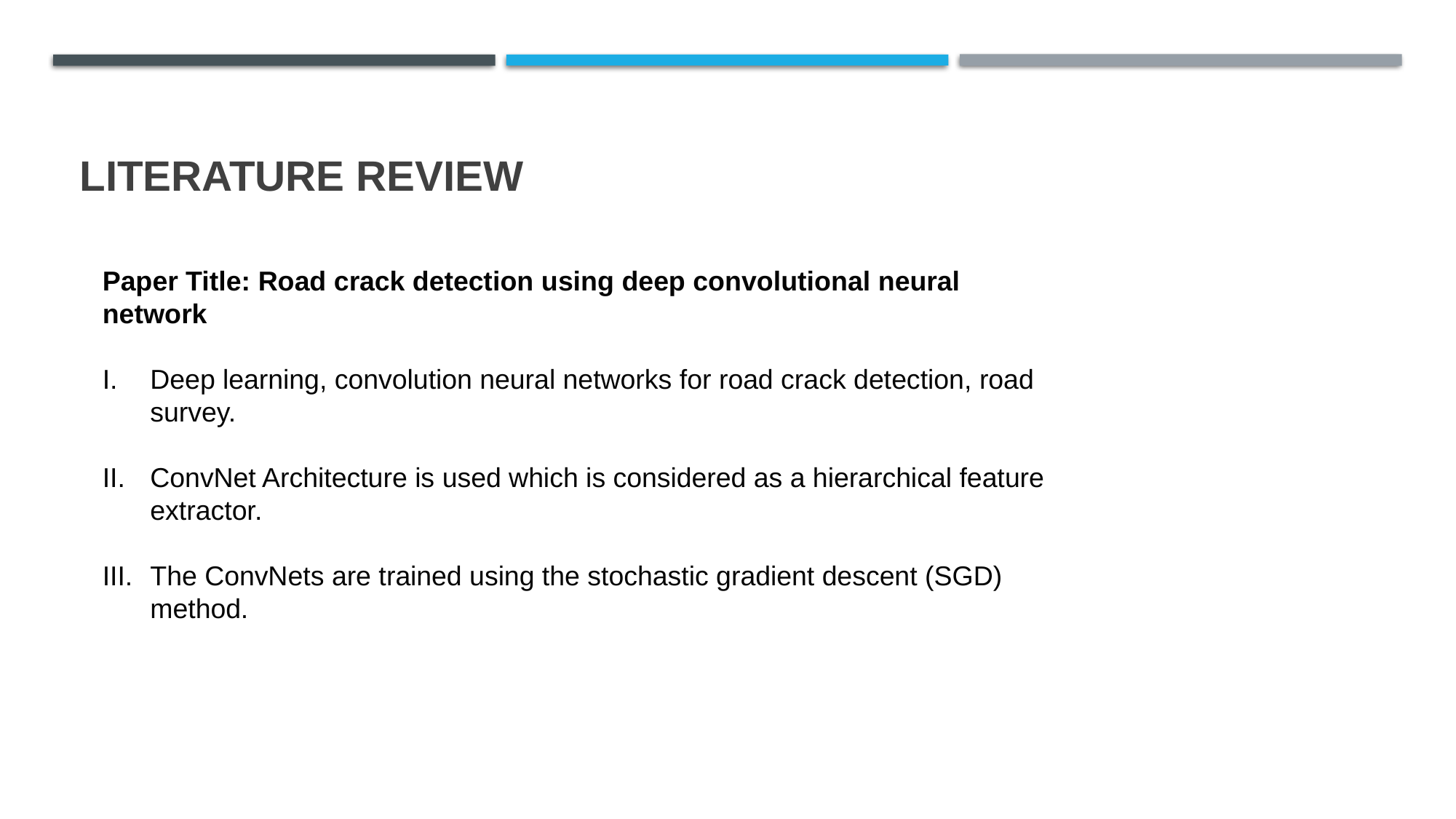

# Literature review
Paper Title: Road crack detection using deep convolutional neural network

Deep learning, convolution neural networks for road crack detection, road survey.

ConvNet Architecture is used which is considered as a hierarchical feature extractor.

The ConvNets are trained using the stochastic gradient descent (SGD) method.